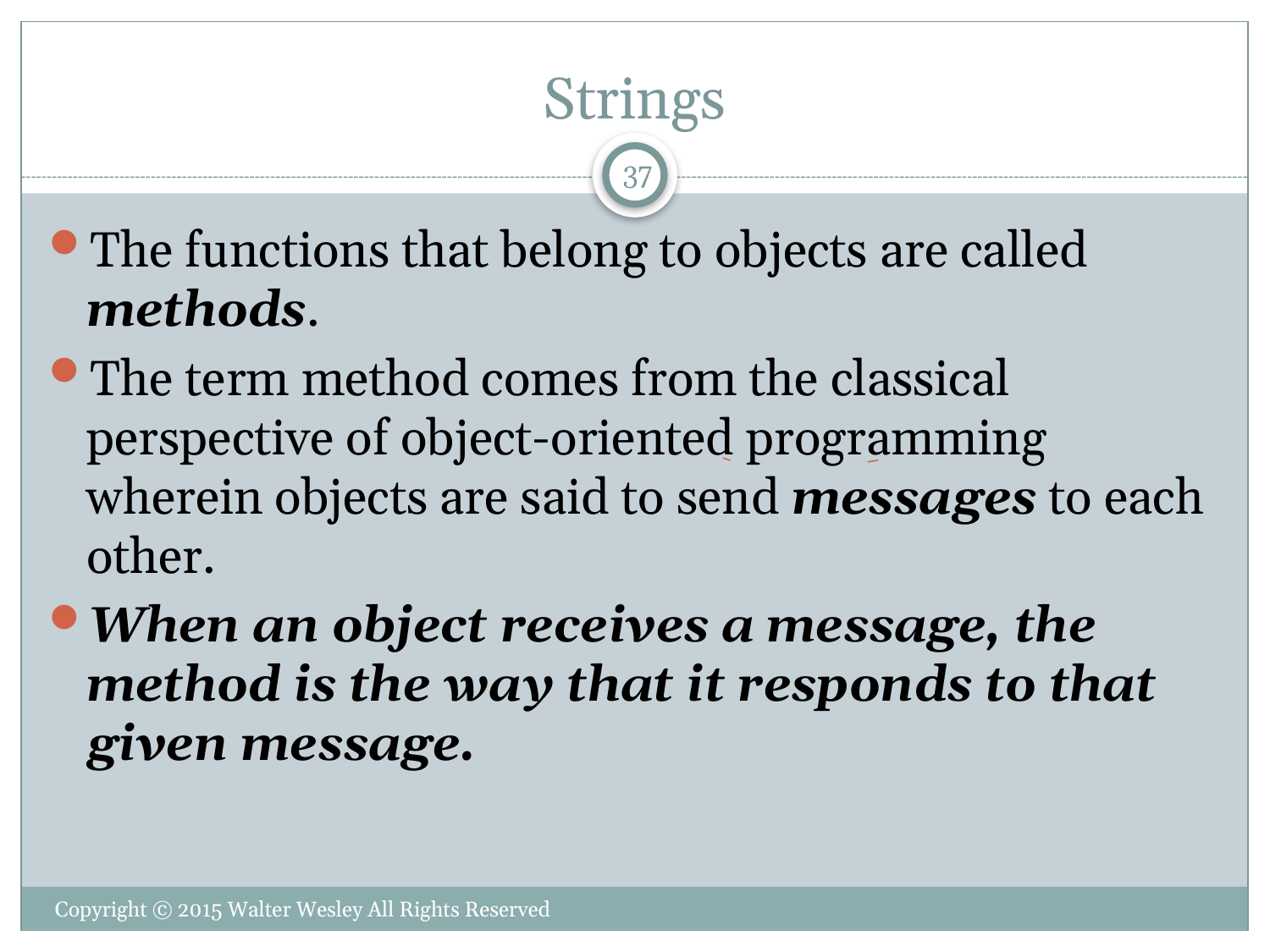

# Strings
37
The functions that belong to objects are called methods.
The term method comes from the classical perspective of object-oriented programming wherein objects are said to send messages to each other.
When an object receives a message, the method is the way that it responds to that given message.

Copyright © 2015 Walter Wesley All Rights Reserved